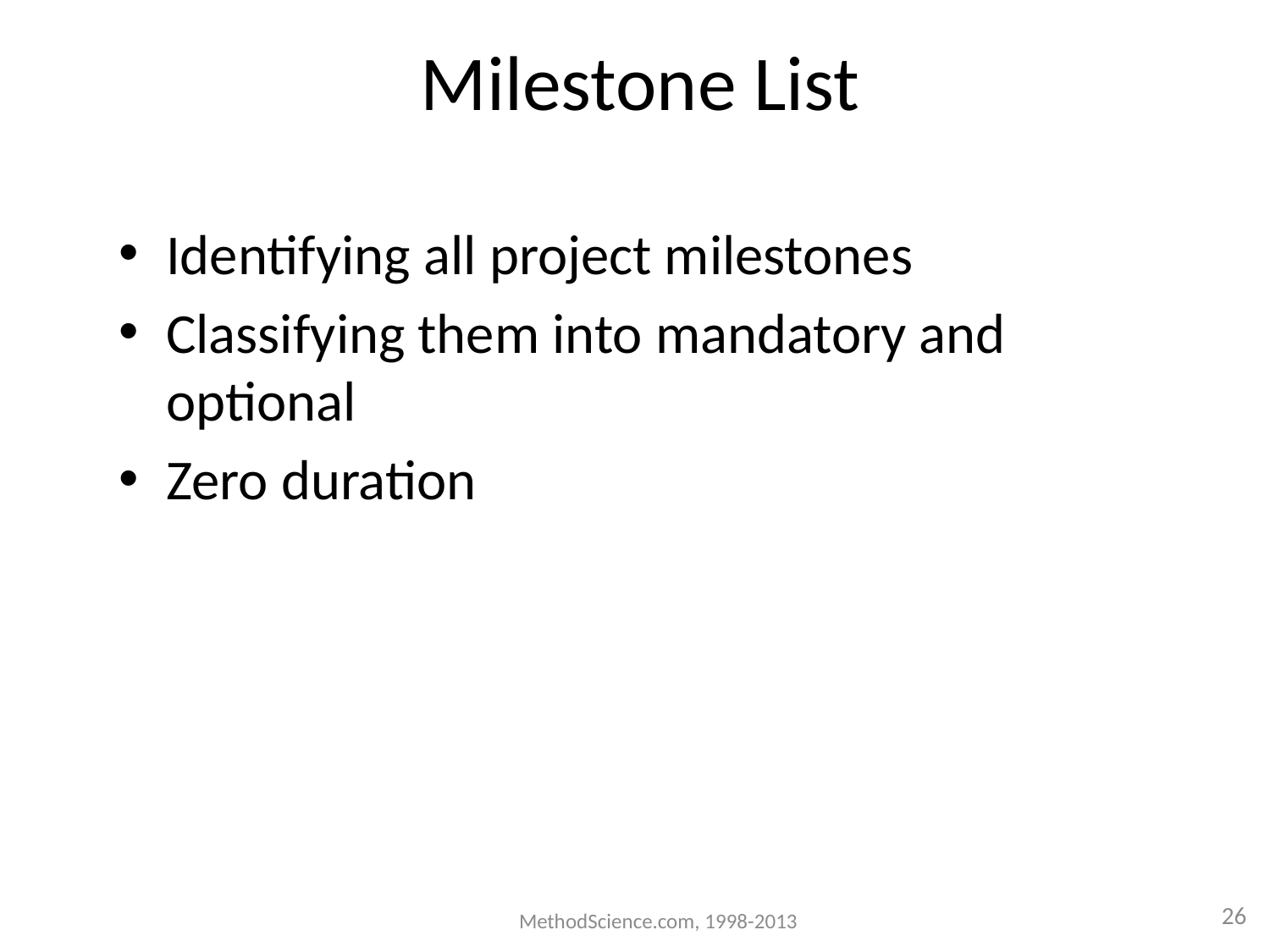

# Milestone List
Identifying all project milestones
Classifying them into mandatory and optional
Zero duration
MethodScience.com, 1998-2013
26